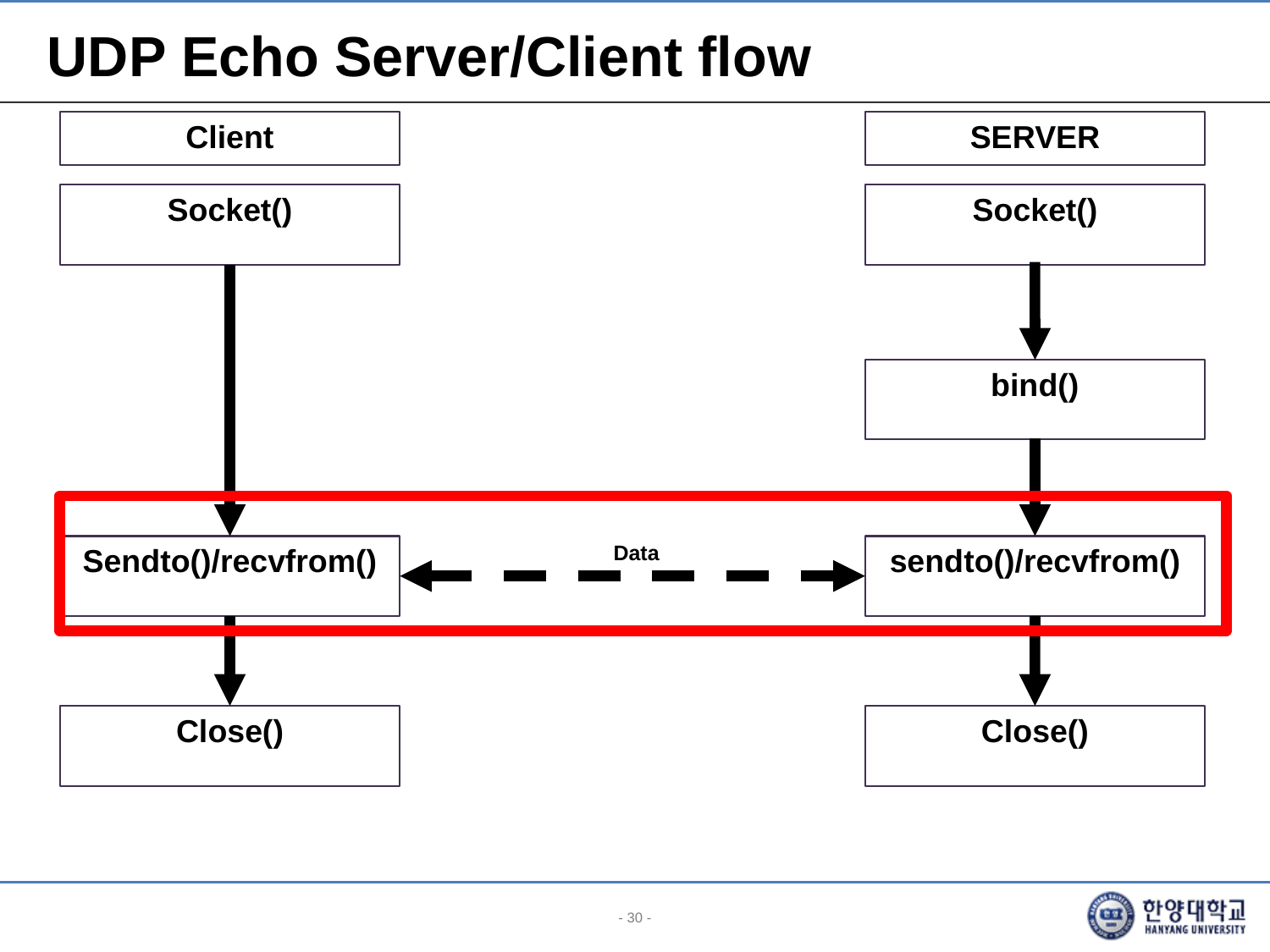

# UDP Echo Server/Client flow
Client
SERVER
Socket()
Socket()
bind()
Data
Sendto()/recvfrom()
sendto()/recvfrom()
Close()
Close()